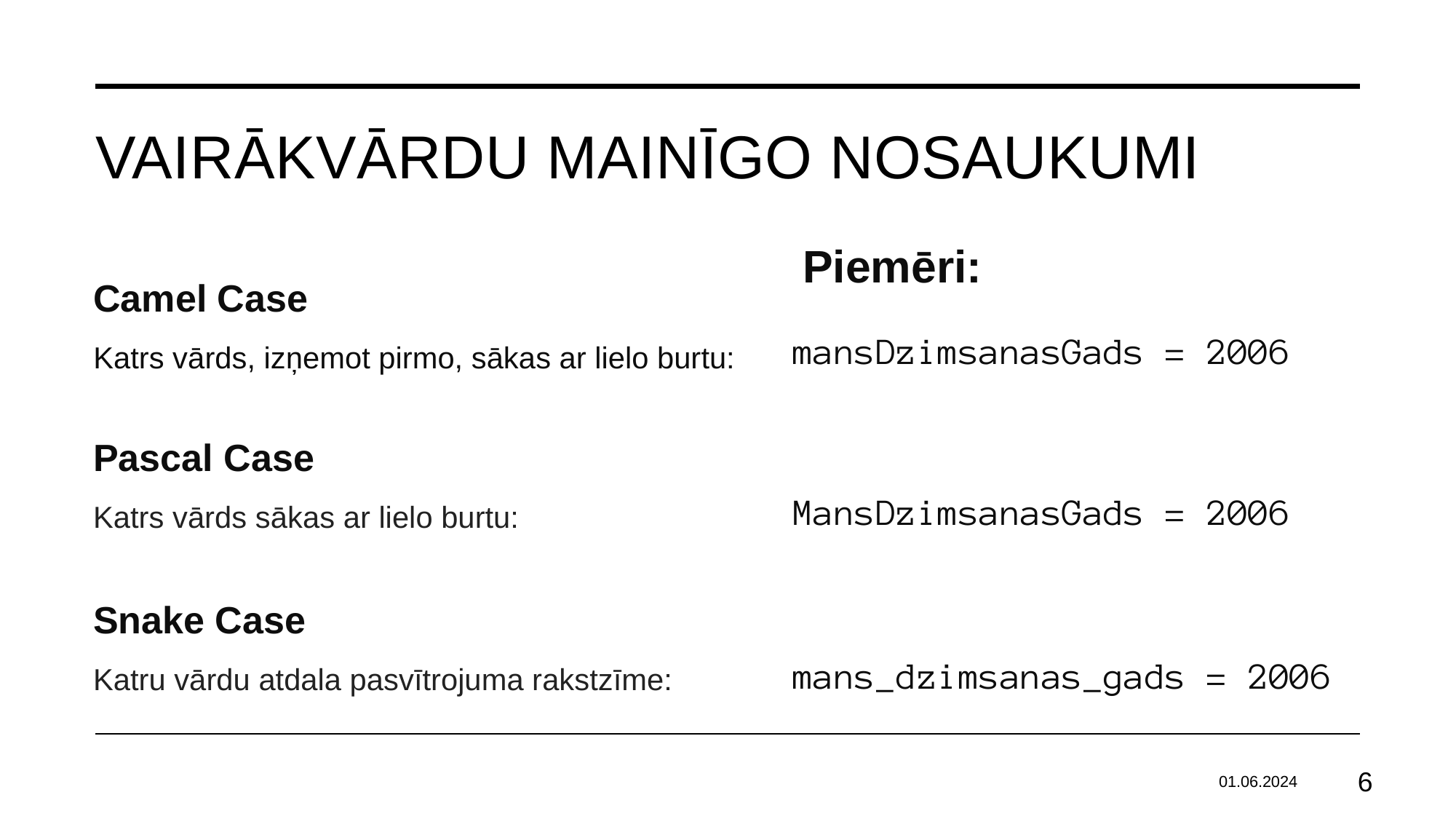

# Vairākvārdu mainīgo nosaukumi
Piemēri:
mansDzimsanasGads = 2006
Camel Case
Katrs vārds, izņemot pirmo, sākas ar lielo burtu:
MansDzimsanasGads = 2006
Pascal Case
Katrs vārds sākas ar lielo burtu:
Snake Case
Katru vārdu atdala pasvītrojuma rakstzīme:
mans_dzimsanas_gads = 2006

01.06.2024
6